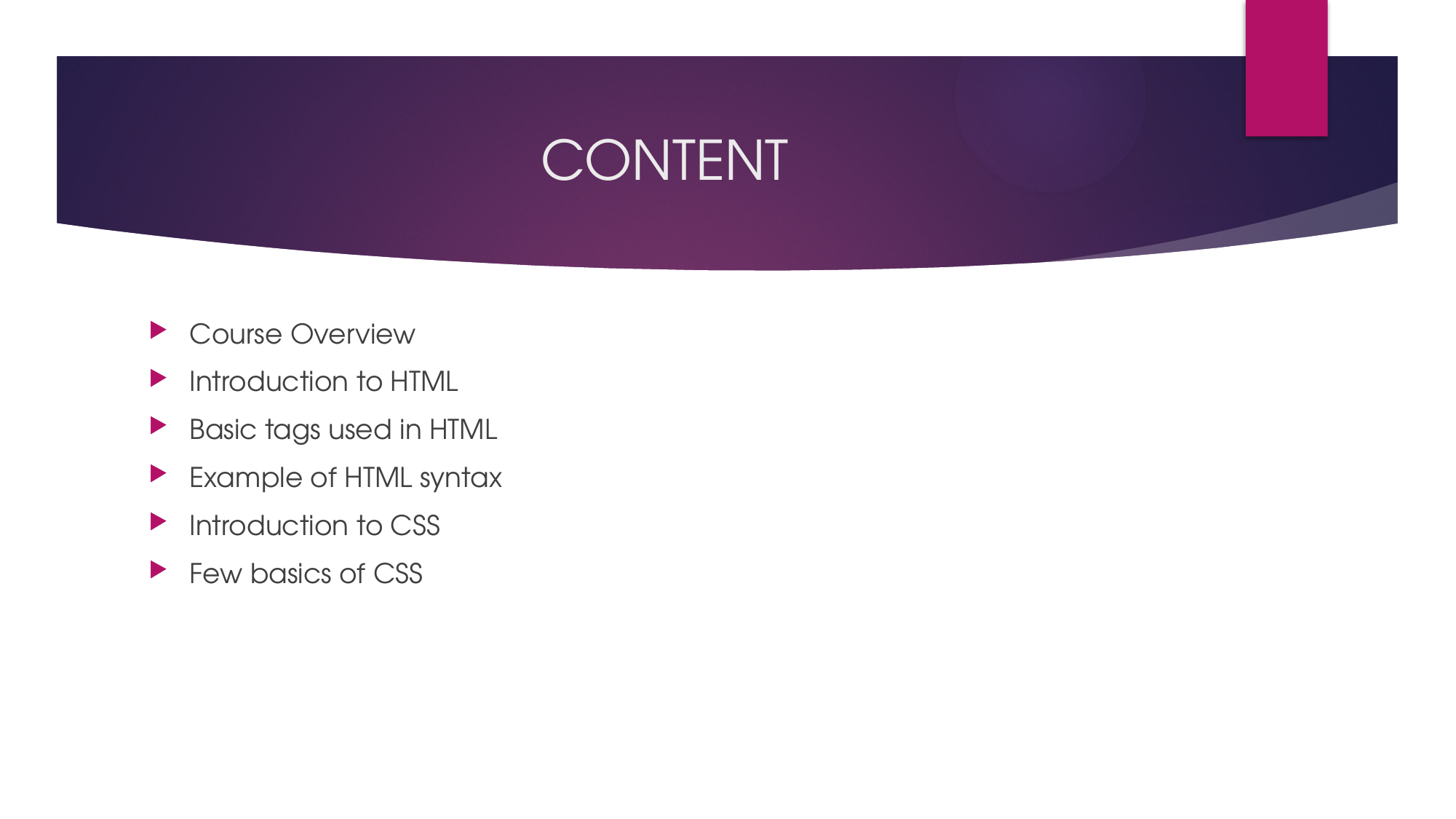

# CONTENT
Course Overview
Introduction to HTML
Basic tags used in HTML
Example of HTML syntax
Introduction to CSS
Few basics of CSS